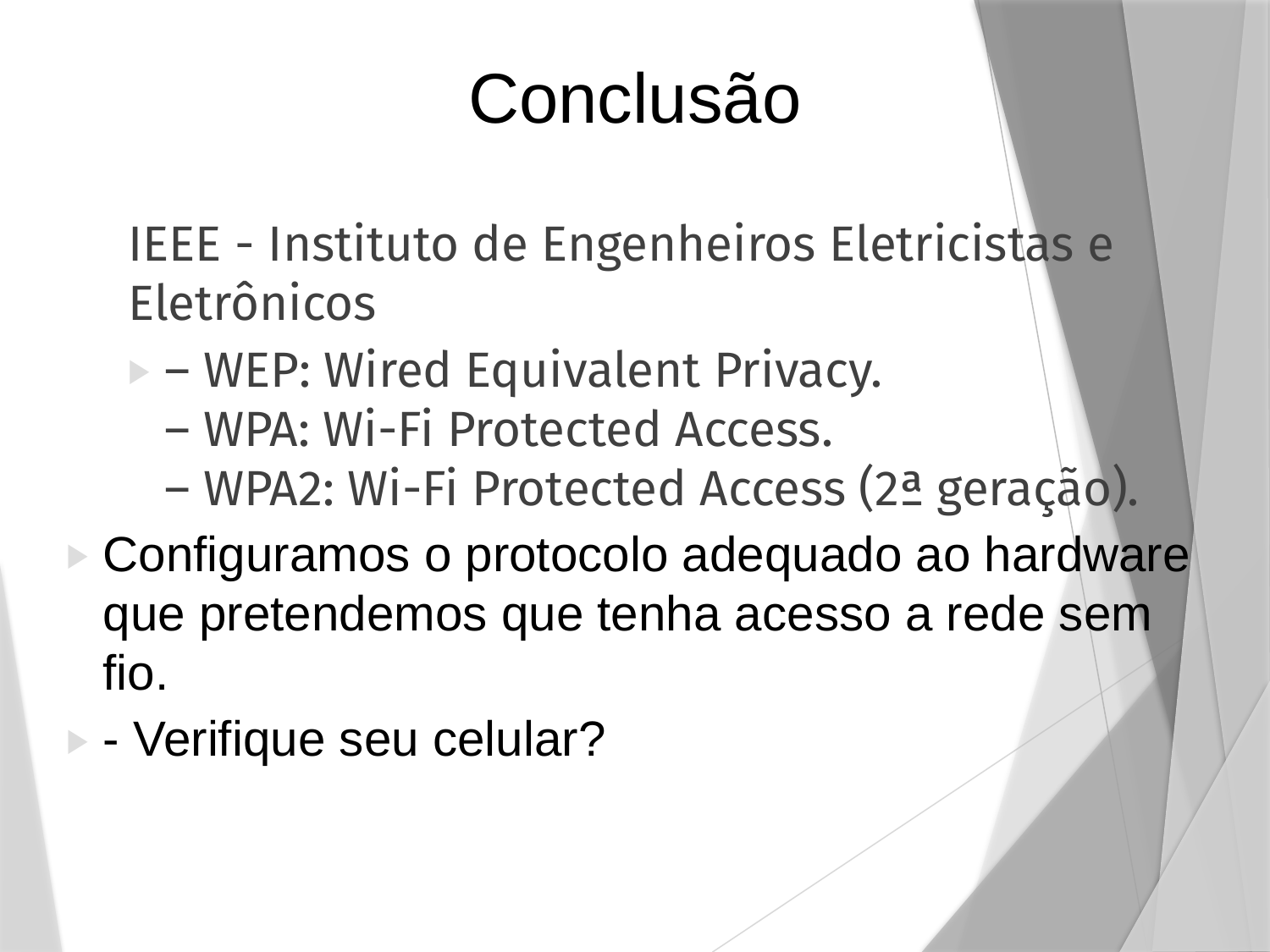

Conclusão
IEEE - Instituto de Engenheiros Eletricistas e Eletrônicos
– WEP: Wired Equivalent Privacy.
– WPA: Wi-Fi Protected Access.
– WPA2: Wi-Fi Protected Access (2ª geração).
Configuramos o protocolo adequado ao hardware que pretendemos que tenha acesso a rede sem fio.
- Verifique seu celular?